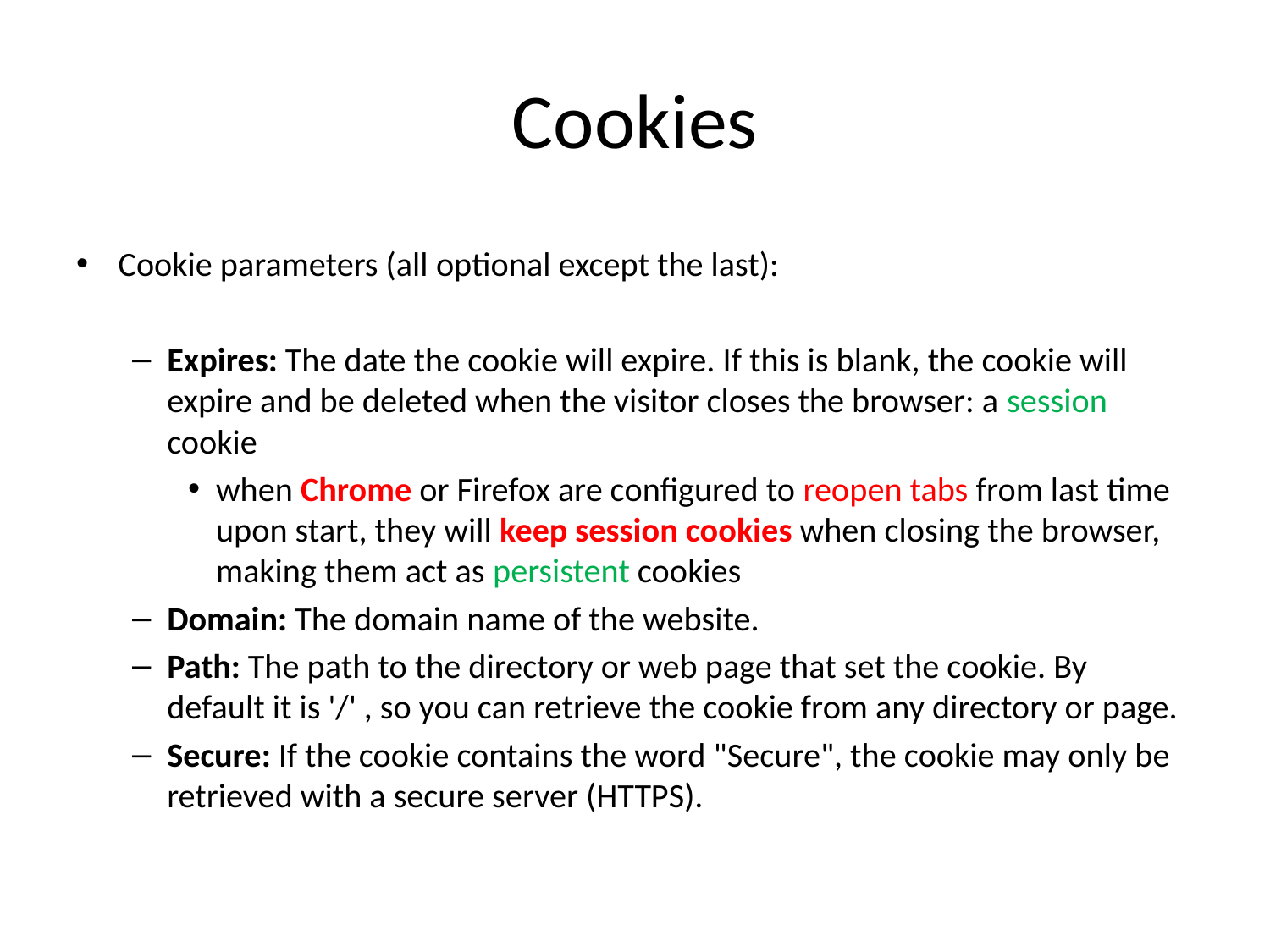

# Cookies
Cookie parameters (all optional except the last):

Expires: The date the cookie will expire. If this is blank, the cookie will expire and be deleted when the visitor closes the browser: a session cookie
when Chrome or Firefox are configured to reopen tabs from last time upon start, they will keep session cookies when closing the browser, making them act as persistent cookies
Domain: The domain name of the website.
Path: The path to the directory or web page that set the cookie. By default it is '/' , so you can retrieve the cookie from any directory or page.
Secure: If the cookie contains the word "Secure", the cookie may only be retrieved with a secure server (HTTPS).